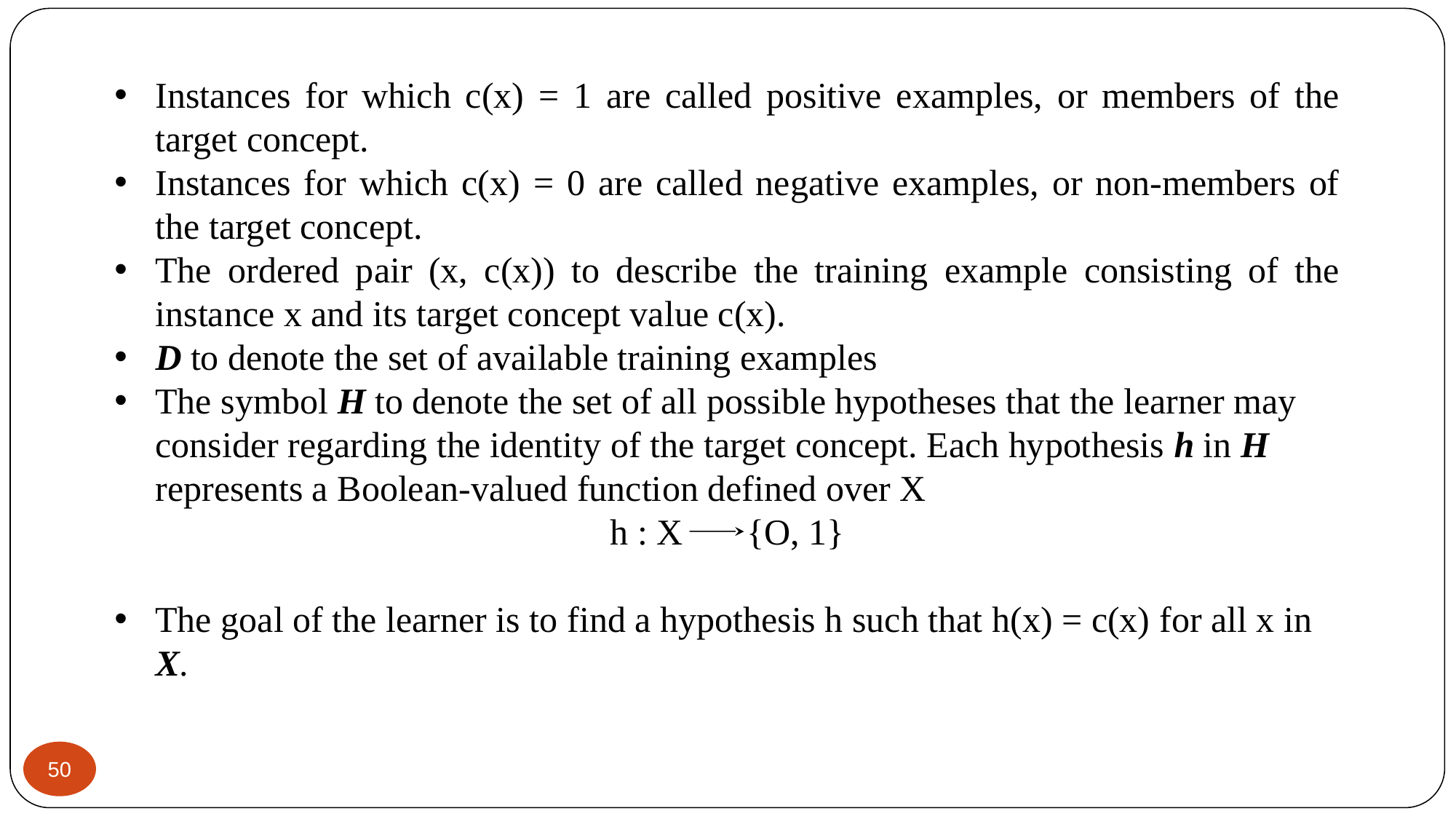

Instances for which c(x) = 1 are called positive examples, or members of the target concept.
Instances for which c(x) = 0 are called negative examples, or non-members of the target concept.
The ordered pair (x, c(x)) to describe the training example consisting of the instance x and its target concept value c(x).
D to denote the set of available training examples
The symbol H to denote the set of all possible hypotheses that the learner may consider regarding the identity of the target concept. Each hypothesis h in H represents a Boolean-valued function defined over X
h : X       {O, 1}

The goal of the learner is to find a hypothesis h such that h(x) = c(x) for all x in X.

50